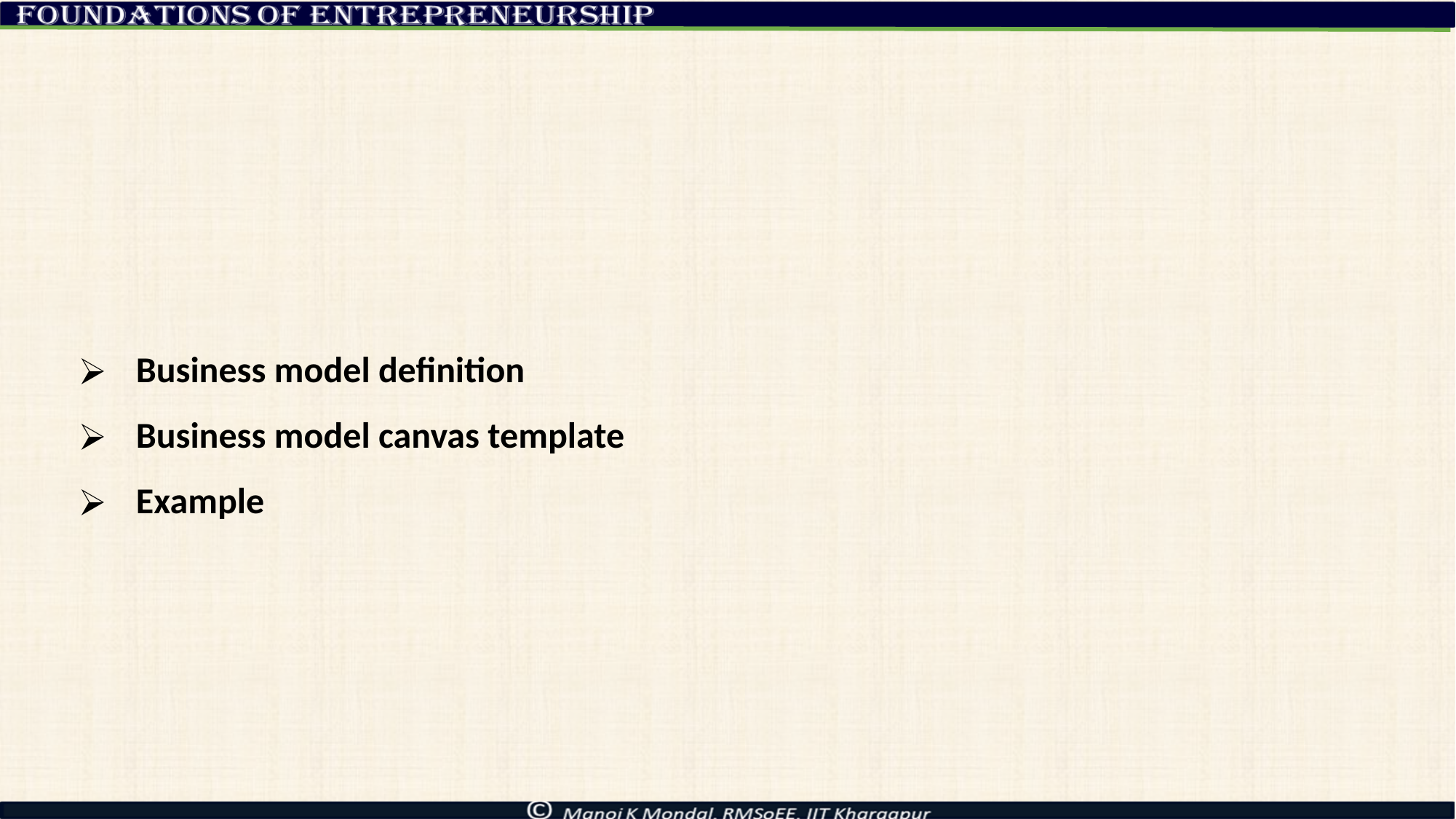

Business model definition
  Business model canvas template
  Example